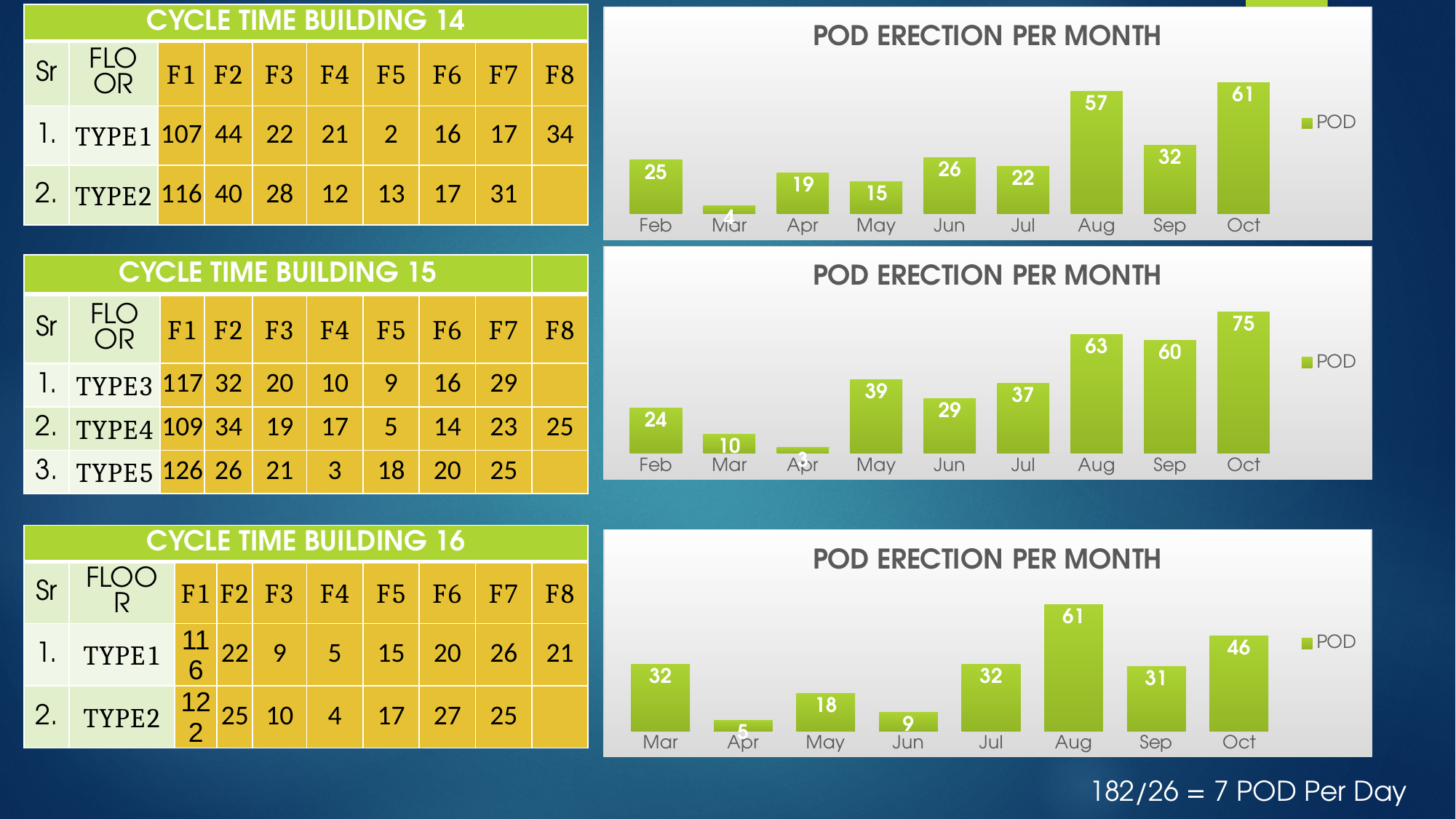

| CYCLE TIME BUILDING 14 |  | PLAN FTM MAR 24 |  |  |  |  |  |  |  |
| --- | --- | --- | --- | --- | --- | --- | --- | --- | --- |
| Sr | FLOOR | F1 | F2 | F3 | F4 | F5 | F6 | F7 | F8 |
| 1. | TYPE1 | 107 | 44 | 22 | 21 | 2 | 16 | 17 | 34 |
| 2. | TYPE2 | 116 | 40 | 28 | 12 | 13 | 17 | 31 |  |

### Chart: POD ERECTION PER MONTH

| Category | POD |
|---|---|
| Feb | 25.0 |
| Mar | 4.0 |
| Apr | 19.0 |
| May | 15.0 |
| Jun | 26.0 |
| Jul | 22.0 |
| Aug | 57.0 |
| Sep | 32.0 |
| Oct | 61.0 |

### Chart: POD ERECTION PER MONTH

| Category | POD |
|---|---|
| Feb | 24.0 |
| Mar | 10.0 |
| Apr | 3.0 |
| May | 39.0 |
| Jun | 29.0 |
| Jul | 37.0 |
| Aug | 63.0 |
| Sep | 60.0 |
| Oct | 75.0 |
| CYCLE TIME BUILDING 15 |  | PLAN FTM MAR 24 |  |  |  |  |  |  |  |
| --- | --- | --- | --- | --- | --- | --- | --- | --- | --- |
| Sr | FLOOR | F1 | F2 | F3 | F4 | F5 | F6 | F7 | F8 |
| 1. | TYPE3 | 117 | 32 | 20 | 10 | 9 | 16 | 29 |  |
| 2. | TYPE4 | 109 | 34 | 19 | 17 | 5 | 14 | 23 | 25 |
| 3. | TYPE5 | 126 | 26 | 21 | 3 | 18 | 20 | 25 |  |
| CYCLE TIME BUILDING 16 |  | PLAN FTM MAR 24 |  |  |  |  |  |  |  |
| --- | --- | --- | --- | --- | --- | --- | --- | --- | --- |
| Sr | FLOOR | F1 | F2 | F3 | F4 | F5 | F6 | F7 | F8 |
| 1. | TYPE1 | 116 | 22 | 9 | 5 | 15 | 20 | 26 | 21 |
| 2. | TYPE2 | 122 | 25 | 10 | 4 | 17 | 27 | 25 |  |

### Chart: POD ERECTION PER MONTH

| Category | POD |
|---|---|
| Mar | 32.0 |
| Apr | 5.0 |
| May | 18.0 |
| Jun | 9.0 |
| Jul | 32.0 |
| Aug | 61.0 |
| Sep | 31.0 |
| Oct | 46.0 |
182/26 = 7 POD Per Day